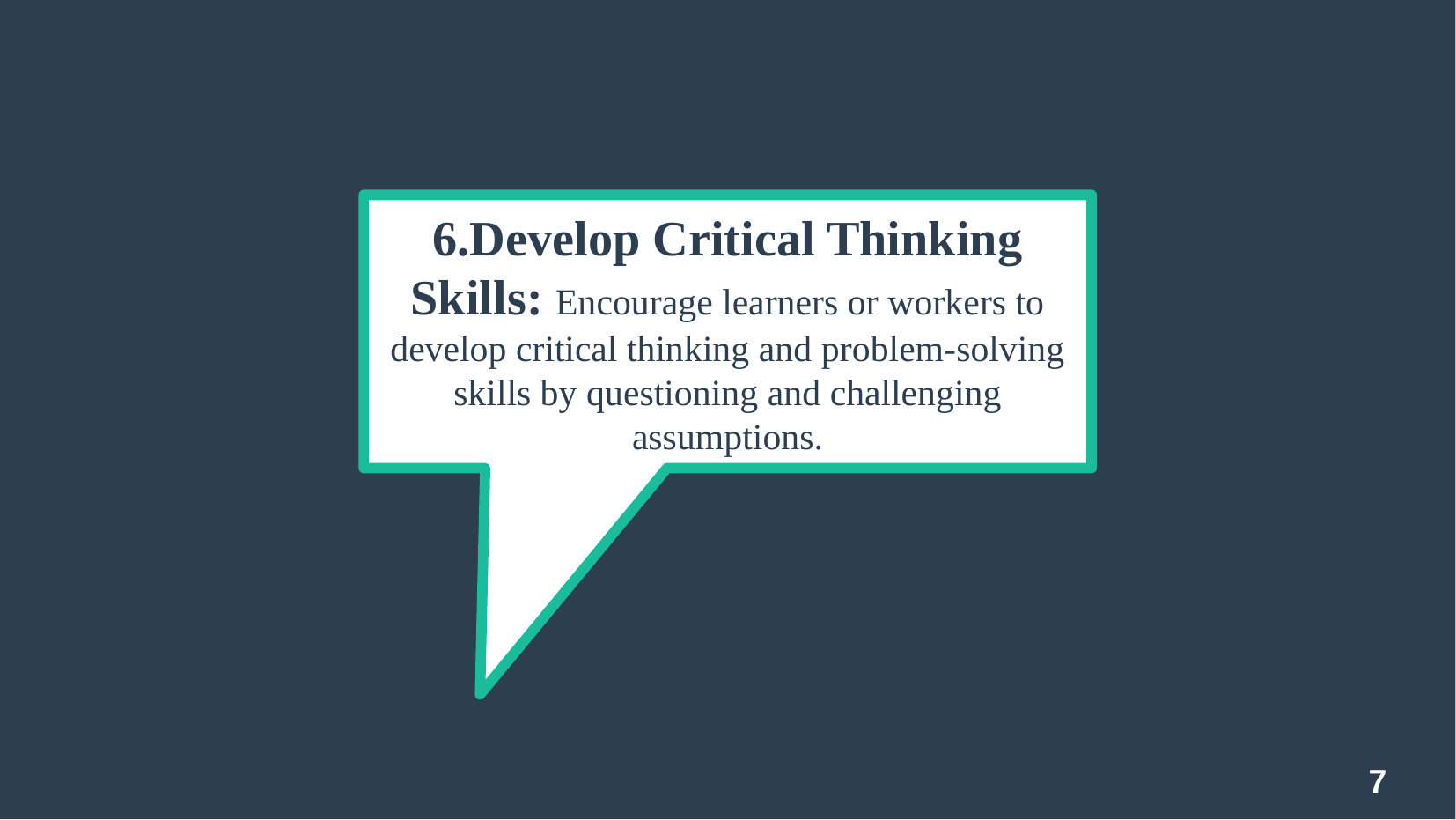

# 6.Develop Critical Thinking Skills: Encourage learners or workers to develop critical thinking and problem-solving skills by questioning and challenging assumptions.
7